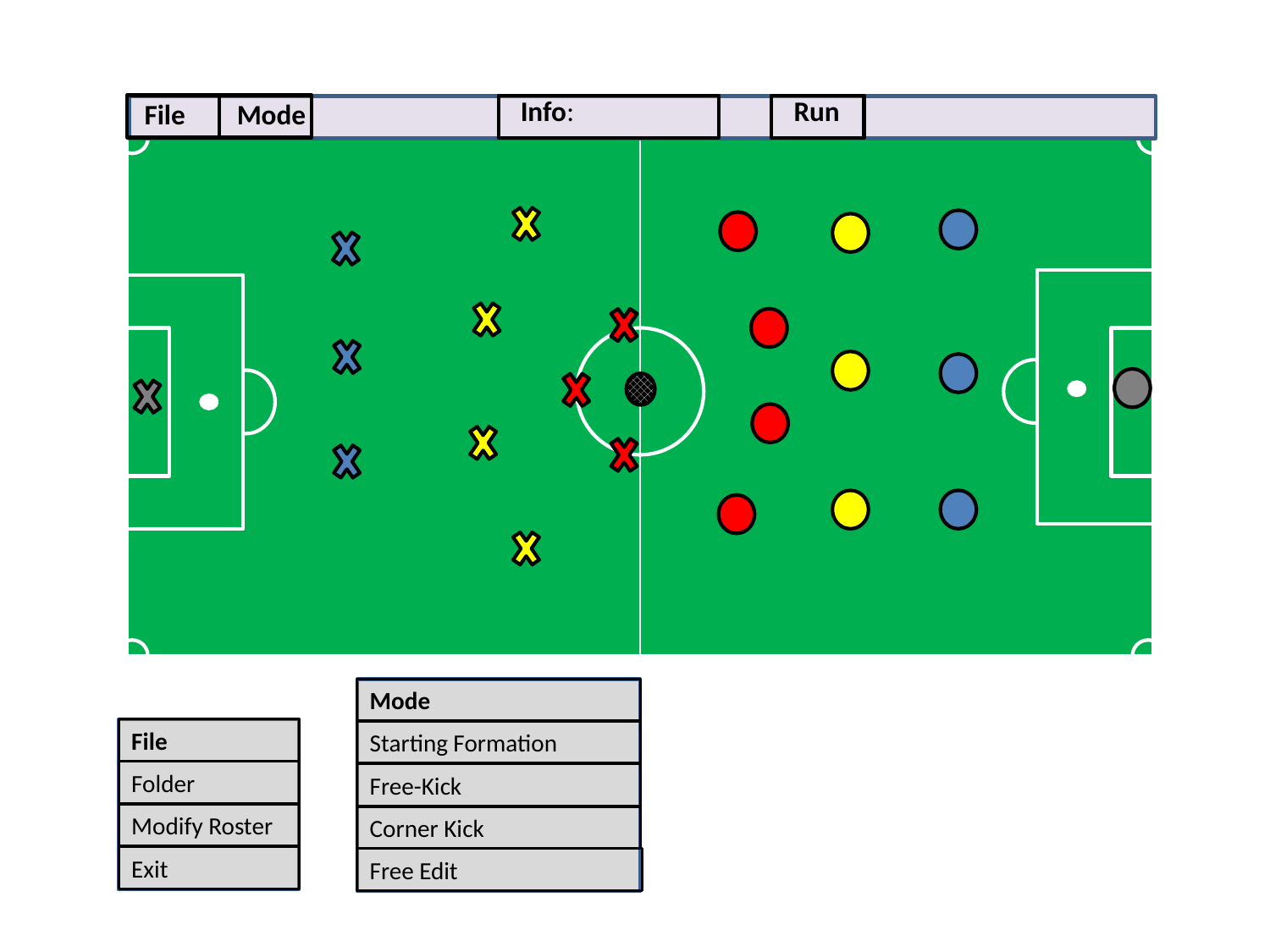

Info:
Run
File
Mode

Mode
File

Starting Formation
Folder
Free-Kick
Modify Roster
Corner Kick
Exit
Free Edit